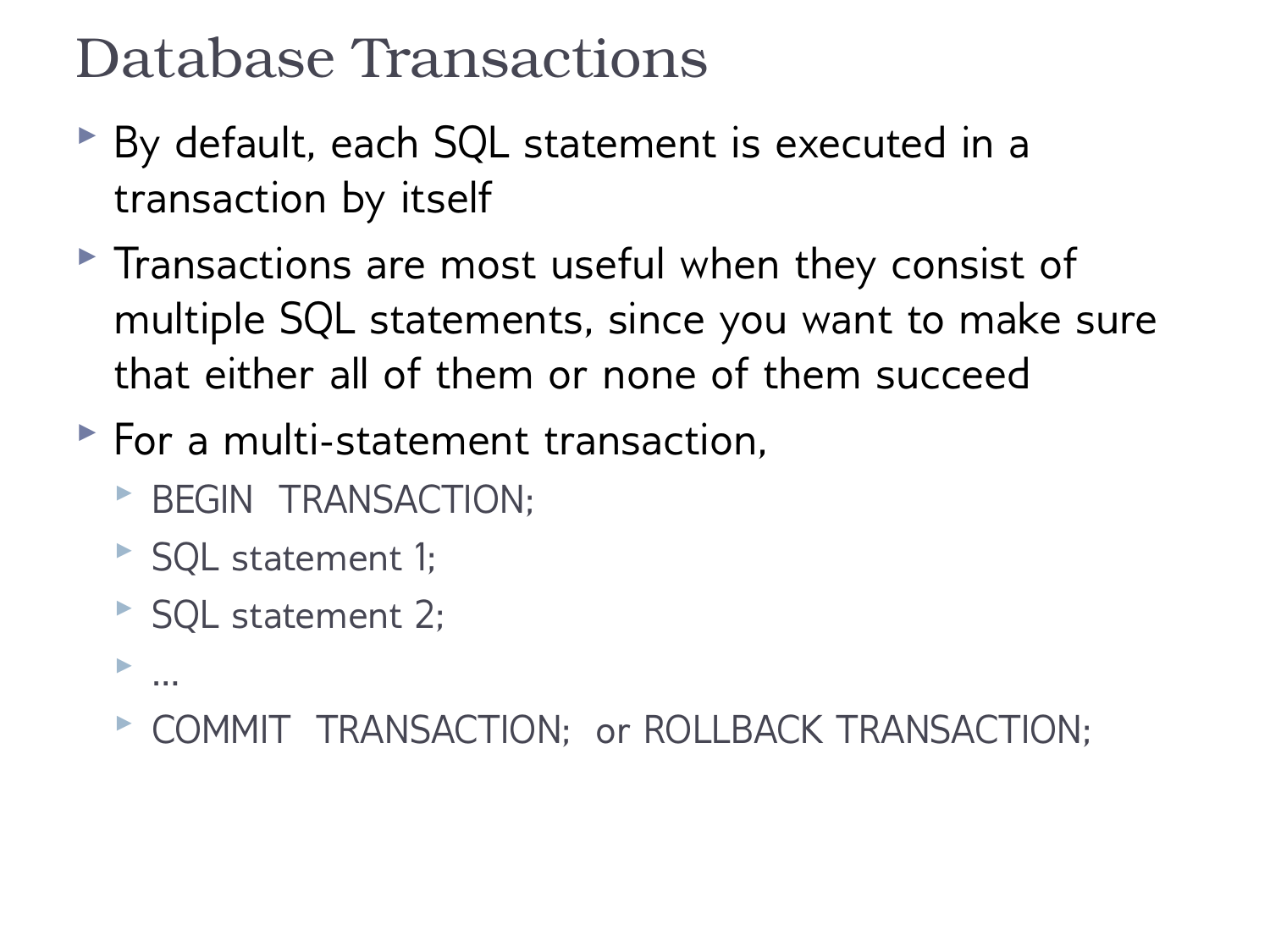

# Database Transactions
By default, each SQL statement is executed in a transaction by itself
Transactions are most useful when they consist of multiple SQL statements, since you want to make sure that either all of them or none of them succeed
For a multi-statement transaction,
BEGIN  TRANSACTION;
SQL statement 1;
SQL statement 2;
…
COMMIT  TRANSACTION;  or ROLLBACK TRANSACTION;